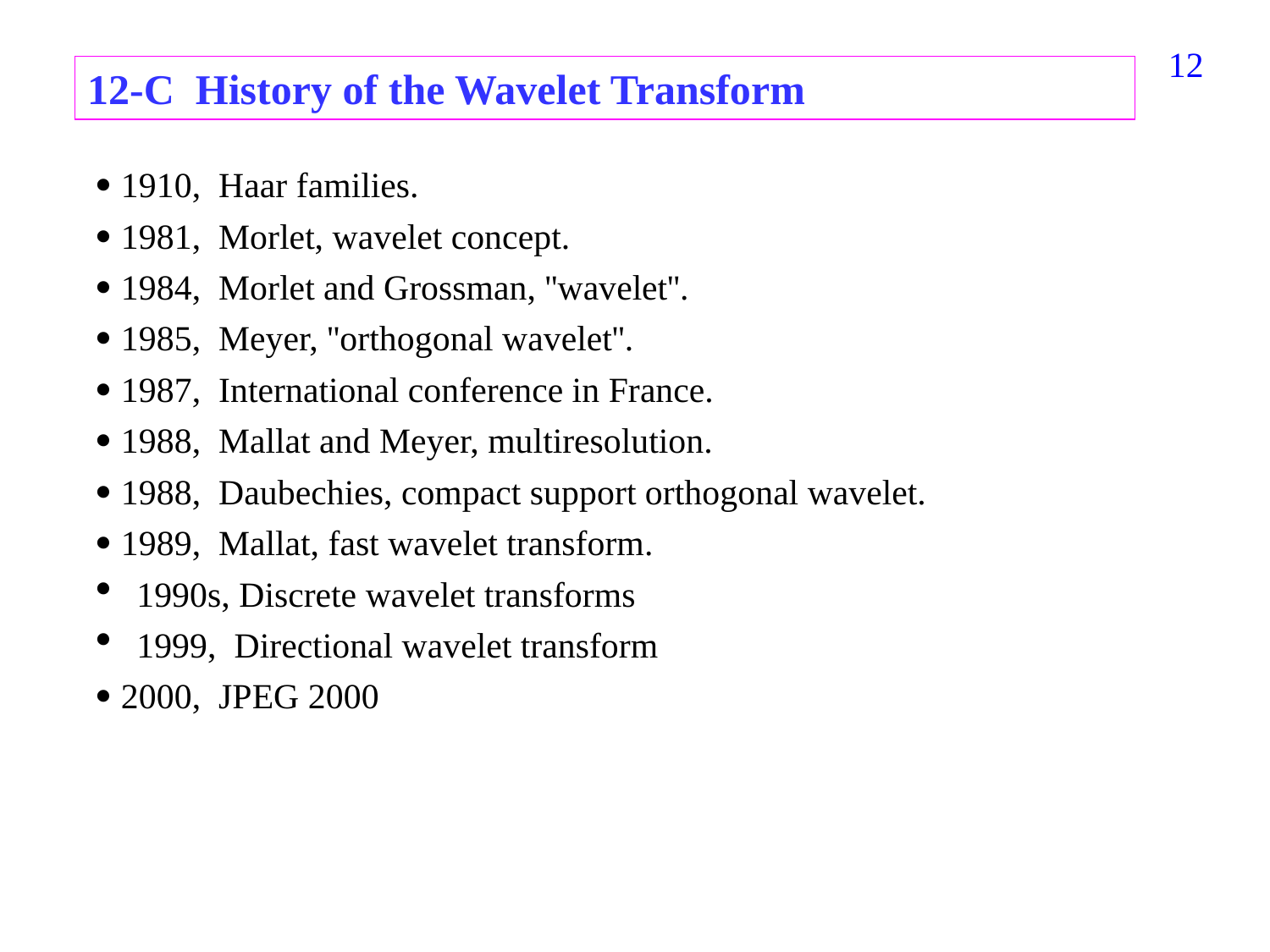

12
12-C  History of the Wavelet Transform
• 1910,  Haar families.
• 1981,  Morlet, wavelet concept.
• 1984,  Morlet and Grossman, ''wavelet''.
• 1985,  Meyer, ''orthogonal wavelet''.
• 1987,  International conference in France.
• 1988,  Mallat and Meyer, multiresolution.
• 1988,  Daubechies, compact support orthogonal wavelet.
• 1989,  Mallat, fast wavelet transform.
 1990s, Discrete wavelet transforms
 1999,  Directional wavelet transform
• 2000,  JPEG 2000